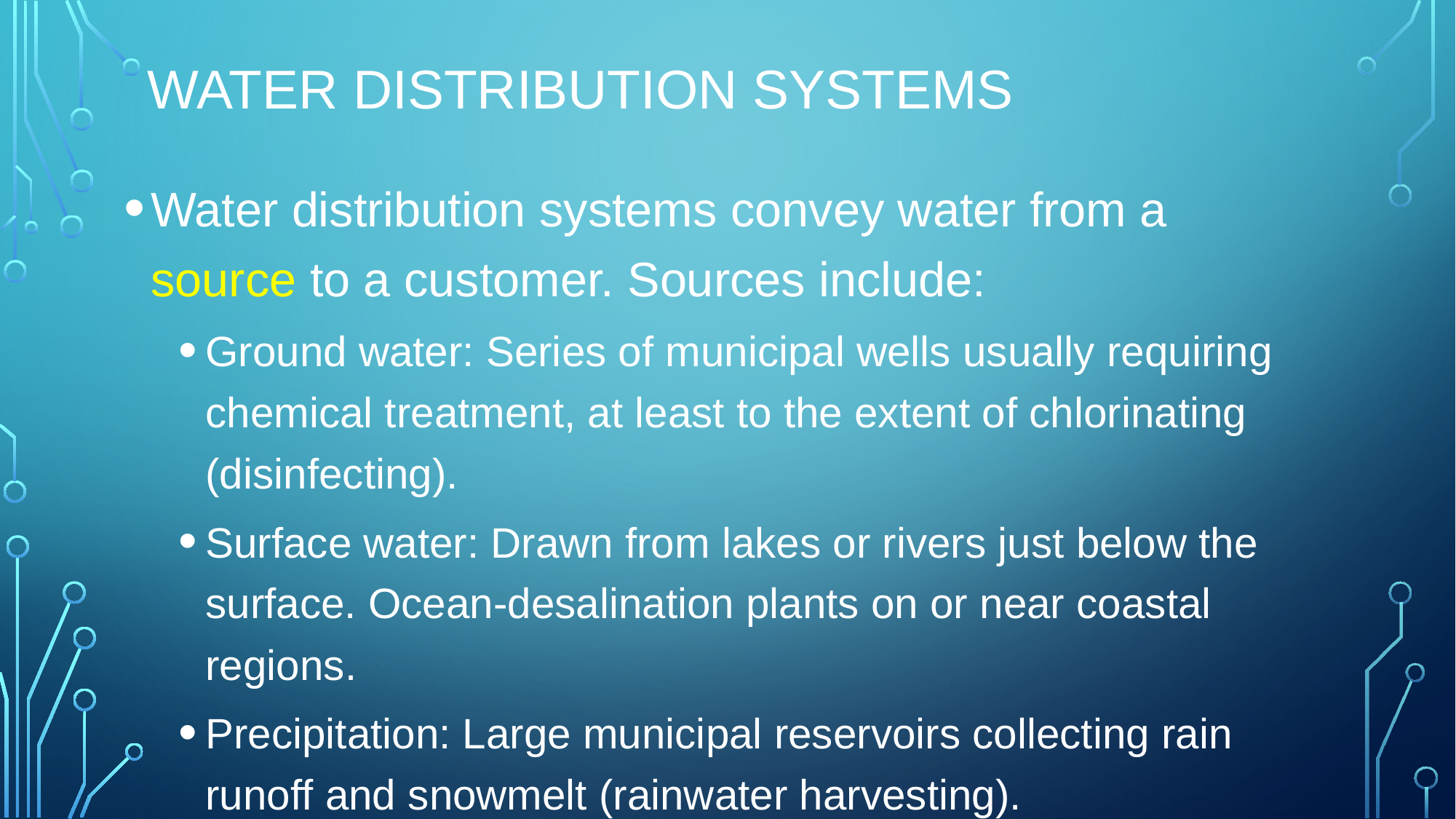

# Water distribution systems
Water distribution systems convey water from a source to a customer. Sources include:
Ground water: Series of municipal wells usually requiring chemical treatment, at least to the extent of chlorinating (disinfecting).
Surface water: Drawn from lakes or rivers just below the surface. Ocean-desalination plants on or near coastal regions.
Precipitation: Large municipal reservoirs collecting rain runoff and snowmelt (rainwater harvesting).